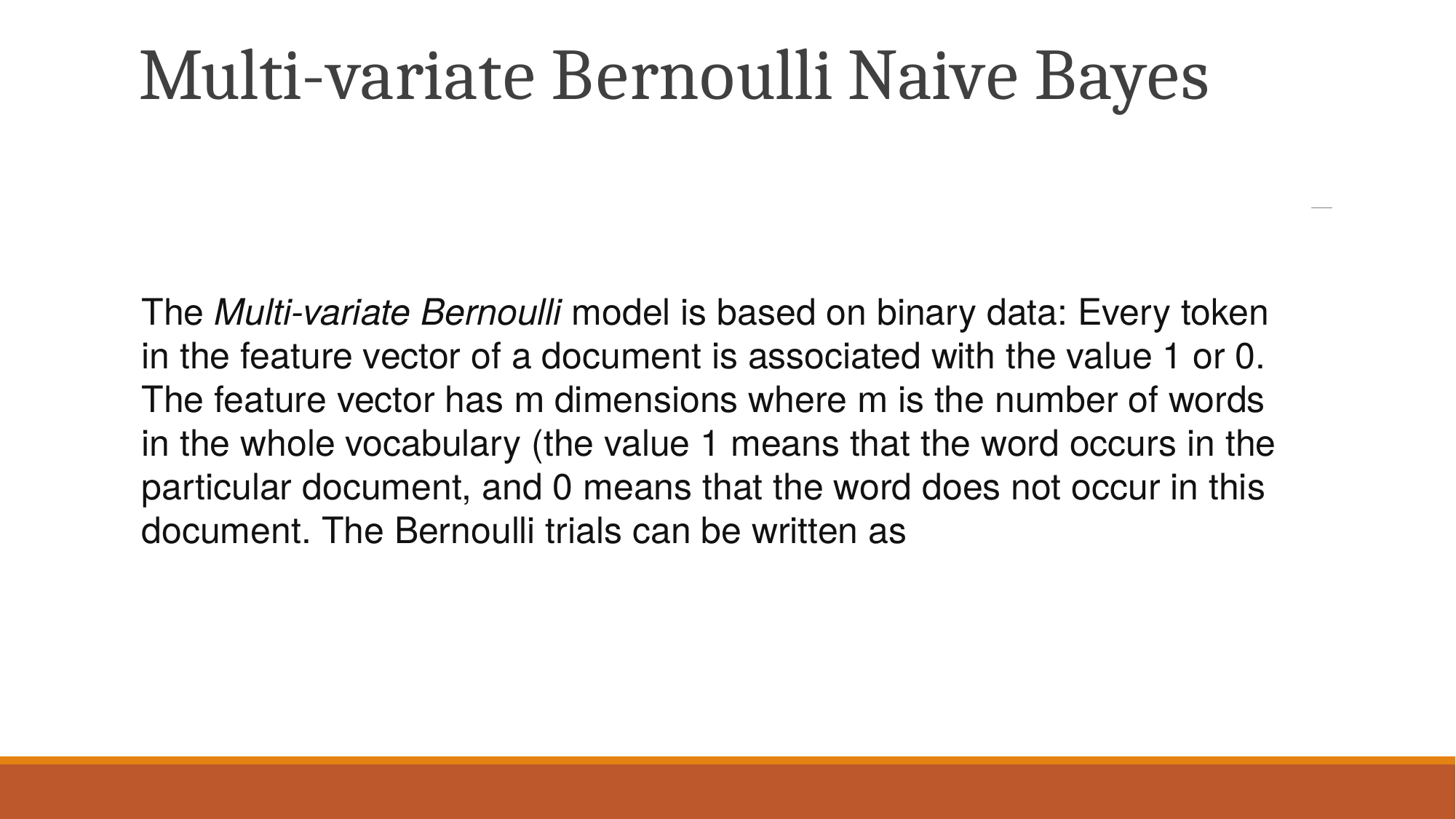

# Multi-variate Bernoulli Naive Bayes
The Multi-variate Bernoulli model is based on binary data: Every token in the feature vector of a document is associated with the value 1 or 0. The feature vector has m dimensions where m is the number of words in the whole vocabulary (the value 1 means that the word occurs in the particular document, and 0 means that the word does not occur in this document. The Bernoulli trials can be written as